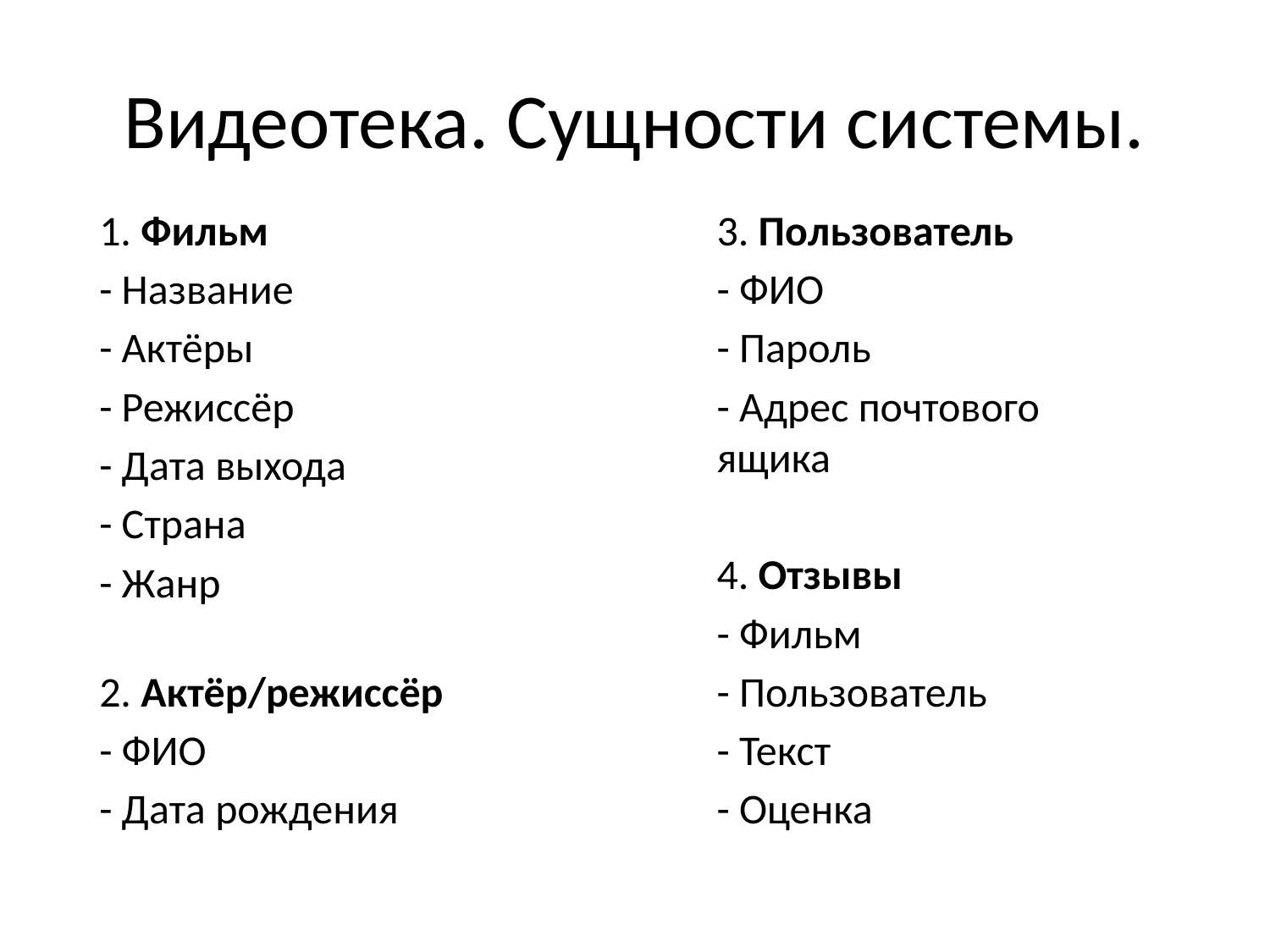

# Видеотека. Сущности системы.
1. Фильм
- Название
- Актёры
- Режиссёр
- Дата выхода
- Страна
- Жанр
2. Актёр/режиссёр
- ФИО
- Дата рождения

3. Пользователь
- ФИО
- Пароль
- Адрес почтового ящика

4. Отзывы
- Фильм
- Пользователь
- Текст
- Оценка